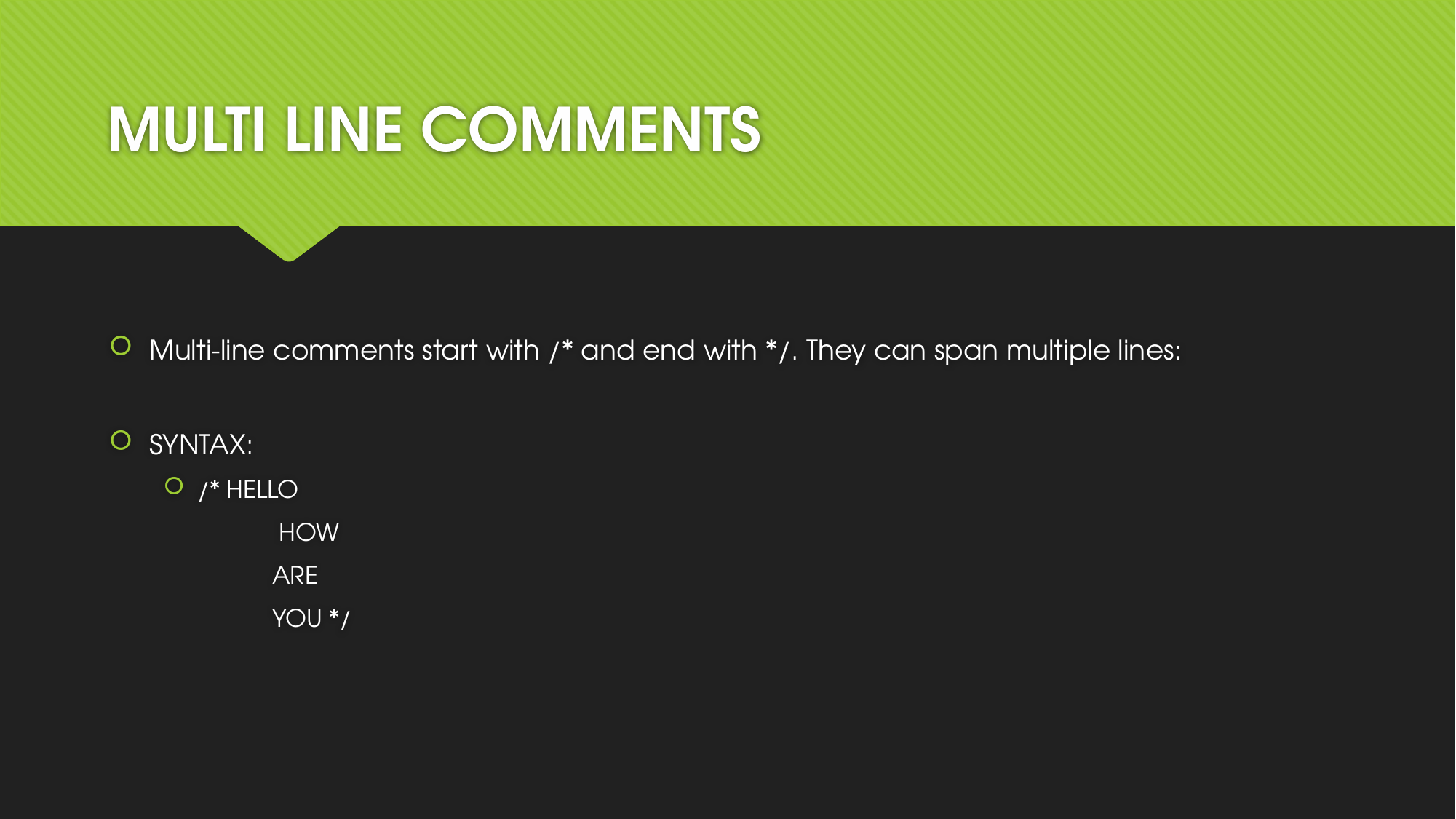

# MULTI LINE COMMENTS
Multi-line comments start with /* and end with */. They can span multiple lines:

SYNTAX:
/* HELLO
	 HOW
	ARE
	YOU */